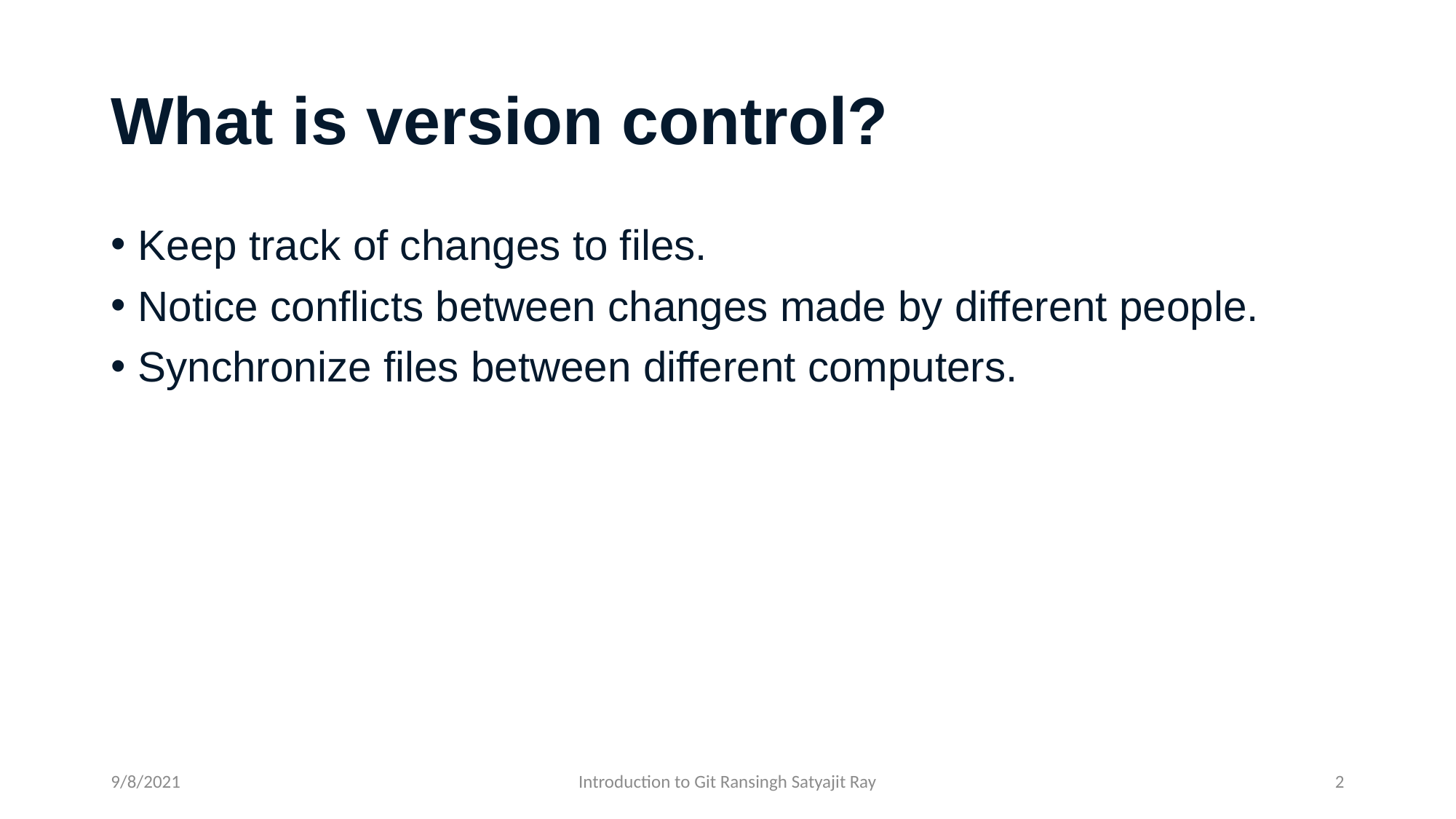

# What is version control?
Keep track of changes to files.
Notice conflicts between changes made by different people.
Synchronize files between different computers.
9/8/2021
Introduction to Git Ransingh Satyajit Ray
2